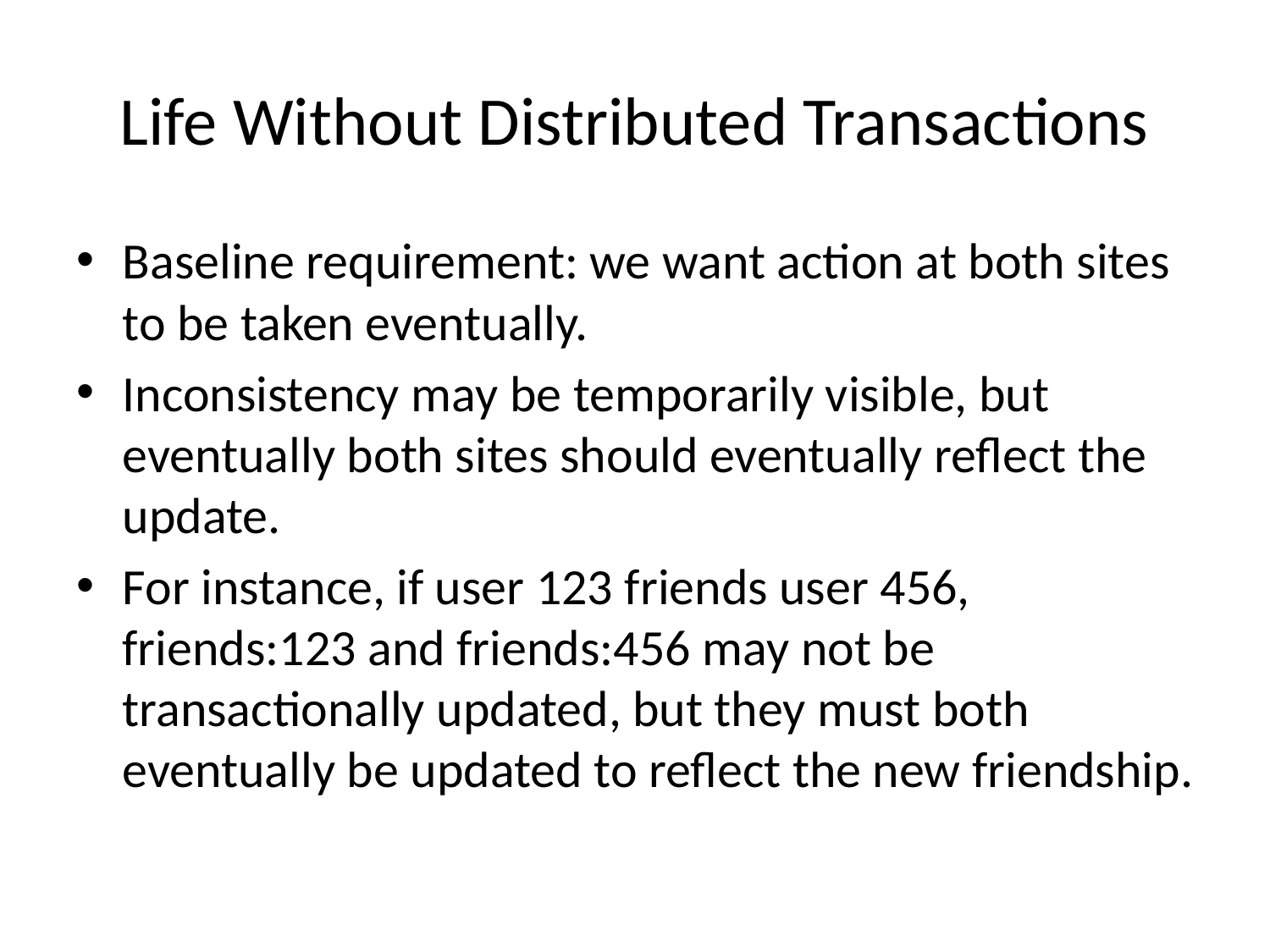

# Life Without Distributed Transactions
Baseline requirement: we want action at both sites to be taken eventually.
Inconsistency may be temporarily visible, but eventually both sites should eventually reflect the update.
For instance, if user 123 friends user 456, friends:123 and friends:456 may not be transactionally updated, but they must both eventually be updated to reflect the new friendship.